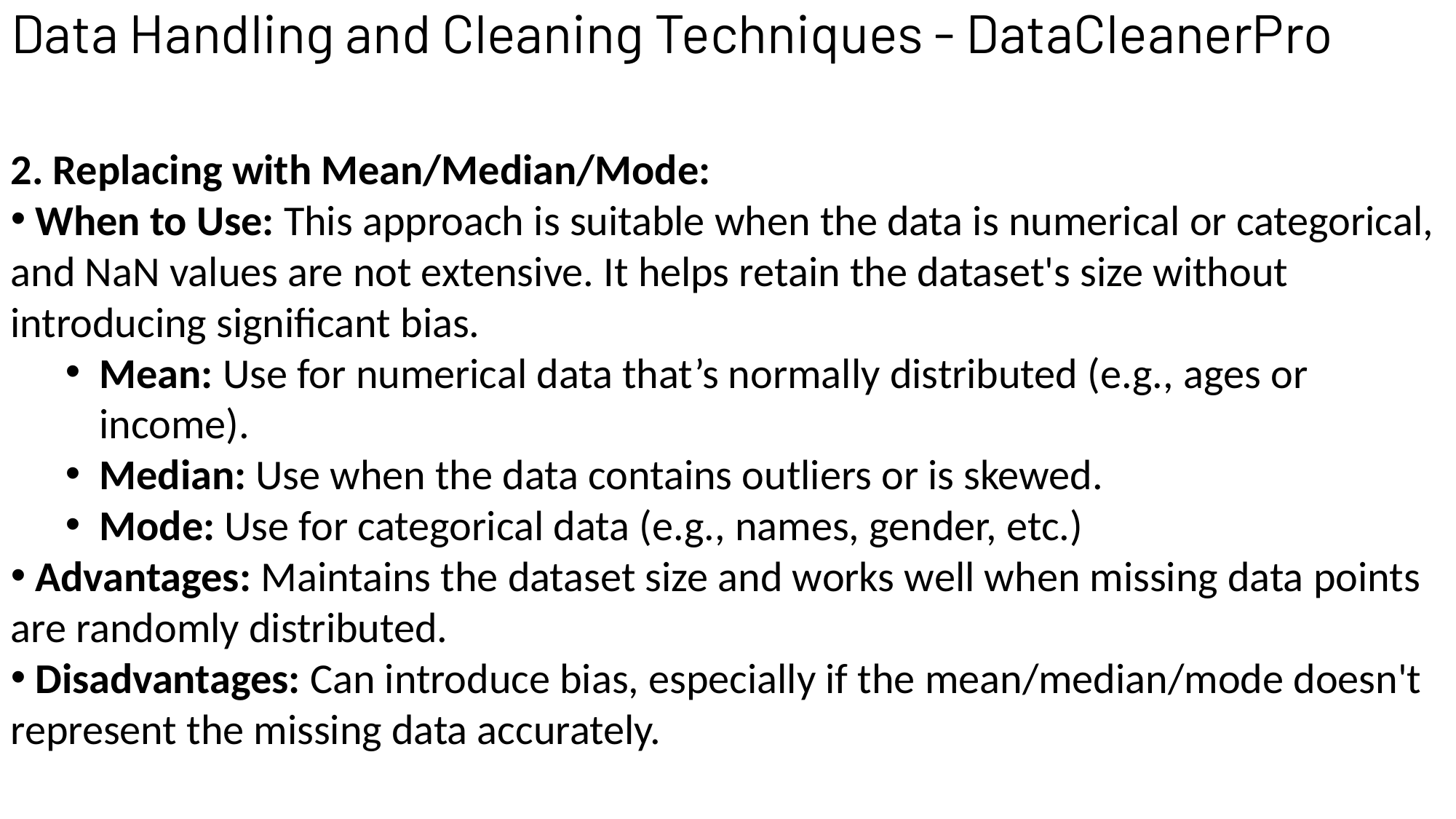

# Data Handling and Cleaning Techniques - DataCleanerPro
2. Replacing with Mean/Median/Mode:
 When to Use: This approach is suitable when the data is numerical or categorical, and NaN values are not extensive. It helps retain the dataset's size without introducing significant bias.
Mean: Use for numerical data that’s normally distributed (e.g., ages or income).
Median: Use when the data contains outliers or is skewed.
Mode: Use for categorical data (e.g., names, gender, etc.)
 Advantages: Maintains the dataset size and works well when missing data points are randomly distributed.
 Disadvantages: Can introduce bias, especially if the mean/median/mode doesn't represent the missing data accurately.